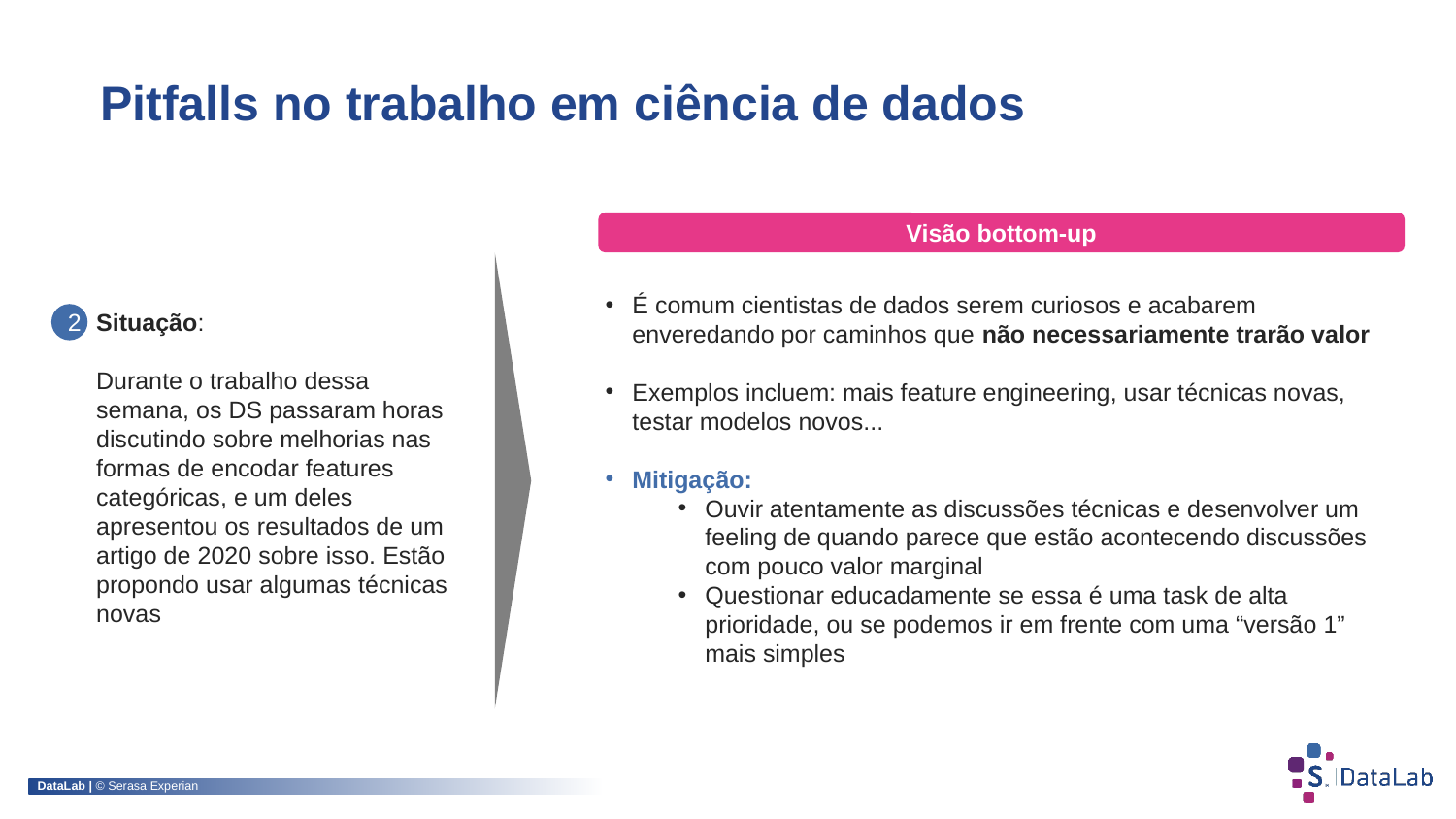

Pitfalls no trabalho em ciência de dados
Visão bottom-up
É comum cientistas de dados serem curiosos e acabarem enveredando por caminhos que não necessariamente trarão valor

Exemplos incluem: mais feature engineering, usar técnicas novas, testar modelos novos...

Mitigação:
Ouvir atentamente as discussões técnicas e desenvolver um feeling de quando parece que estão acontecendo discussões com pouco valor marginal
Questionar educadamente se essa é uma task de alta prioridade, ou se podemos ir em frente com uma “versão 1” mais simples
2
Situação:

Durante o trabalho dessa semana, os DS passaram horas discutindo sobre melhorias nas formas de encodar features categóricas, e um deles apresentou os resultados de um artigo de 2020 sobre isso. Estão propondo usar algumas técnicas novas